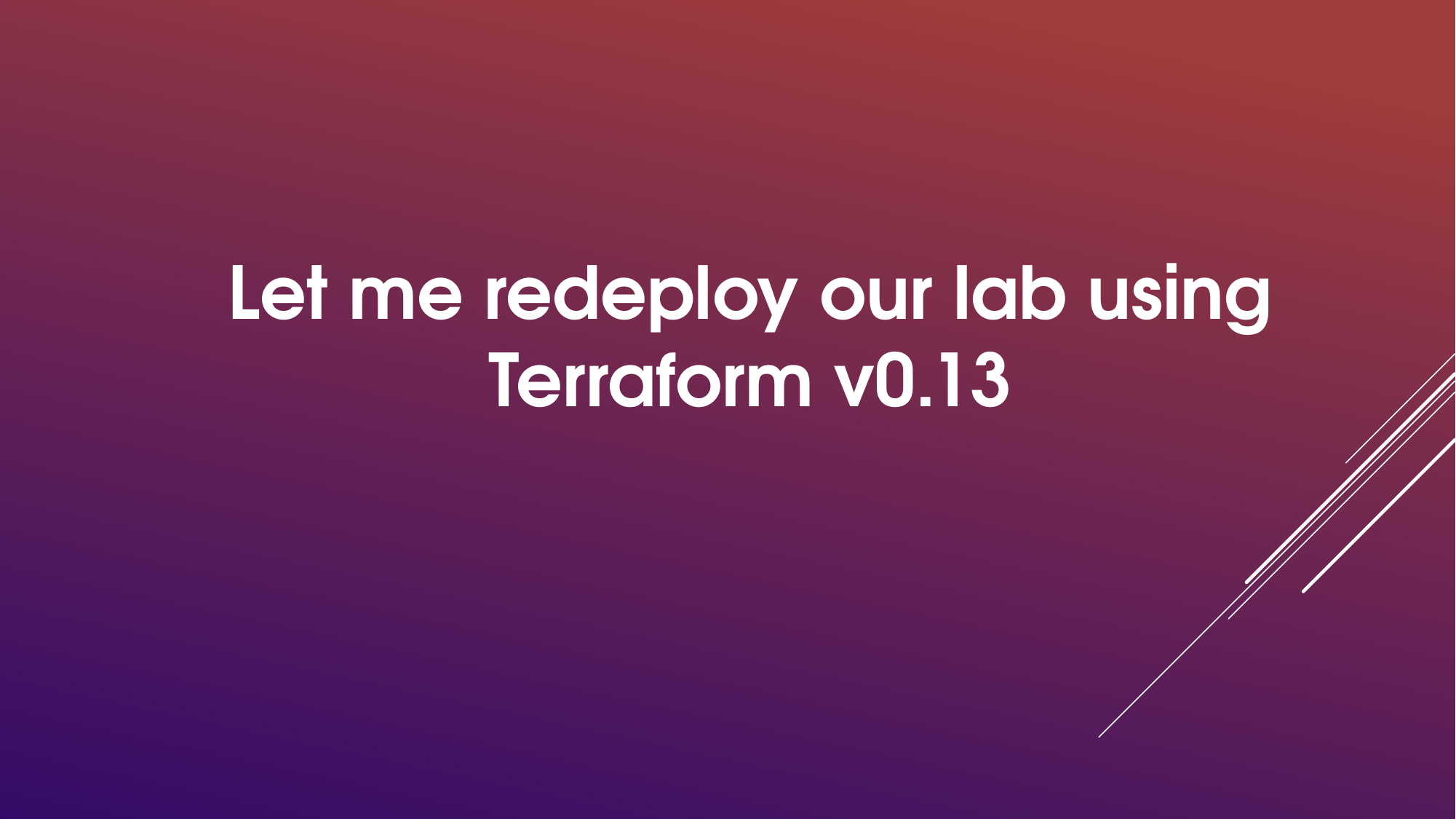

# Let me redeploy our lab using Terraform v0.13